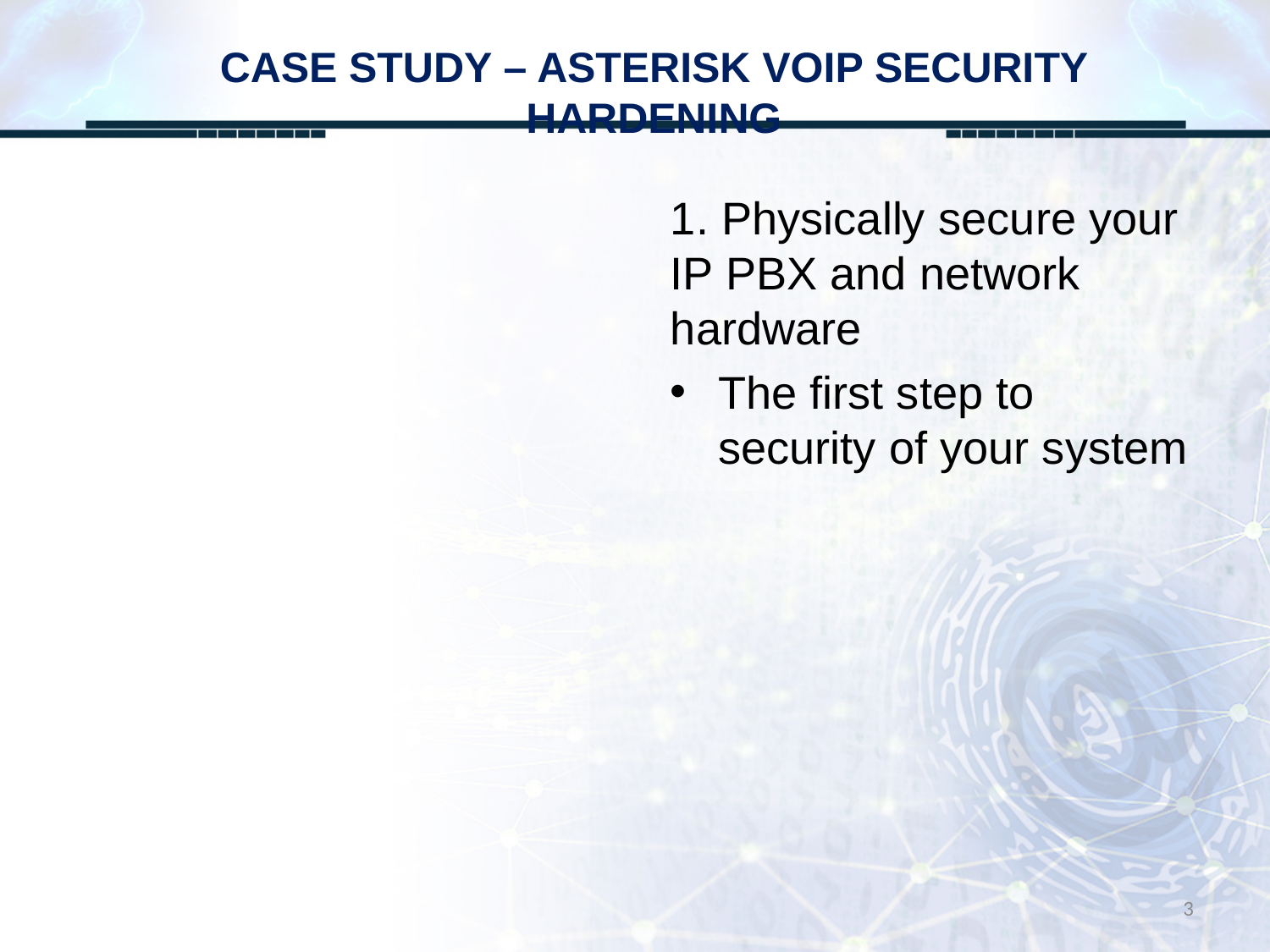

# CASE STUDY – ASTERISK VOIP SECURITY HARDENING
1. Physically secure your IP PBX and network hardware
The first step to security of your system
3